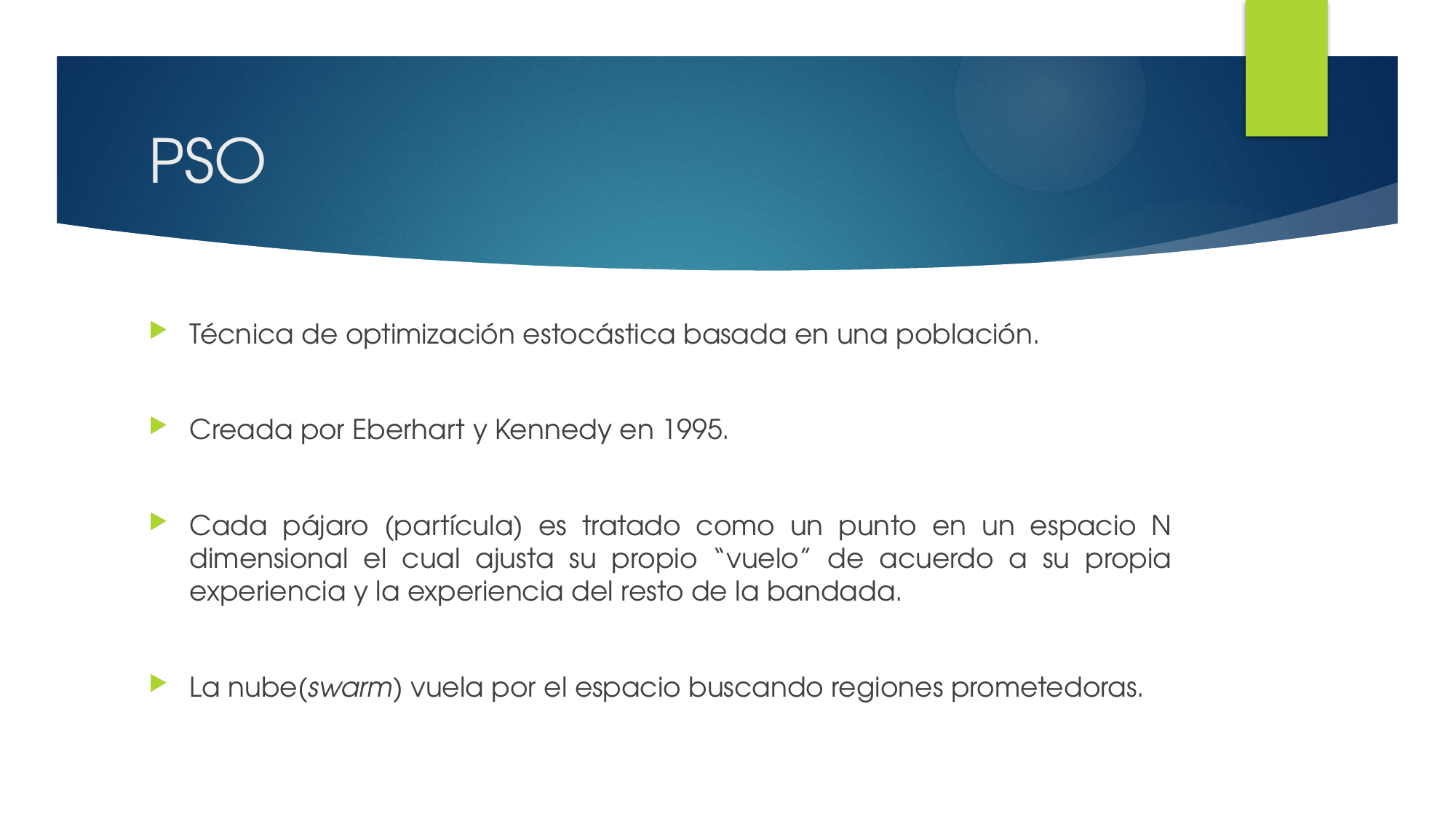

# PSO

Técnica de optimización estocástica basada en una población.

Creada por Eberhart y Kennedy en 1995.

Cada pájaro (partícula) es tratado como un punto en un espacio N dimensional el cual ajusta su propio “vuelo” de acuerdo a su propia experiencia y la experiencia del resto de la bandada.

La nube(swarm) vuela por el espacio buscando regiones prometedoras.